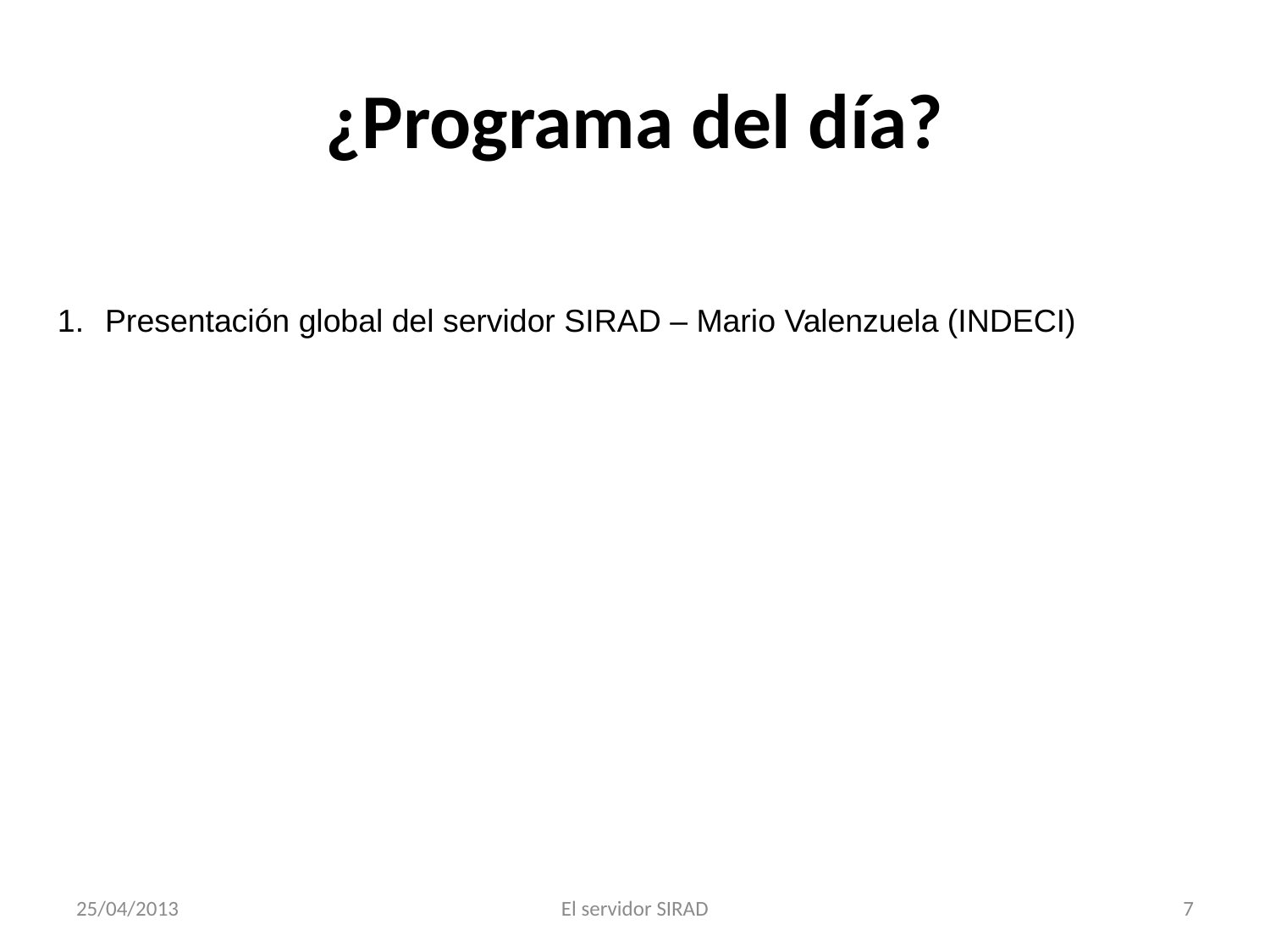

# ¿Programa del día?
Presentación global del servidor SIRAD – Mario Valenzuela (INDECI)
25/04/2013
El servidor SIRAD
7